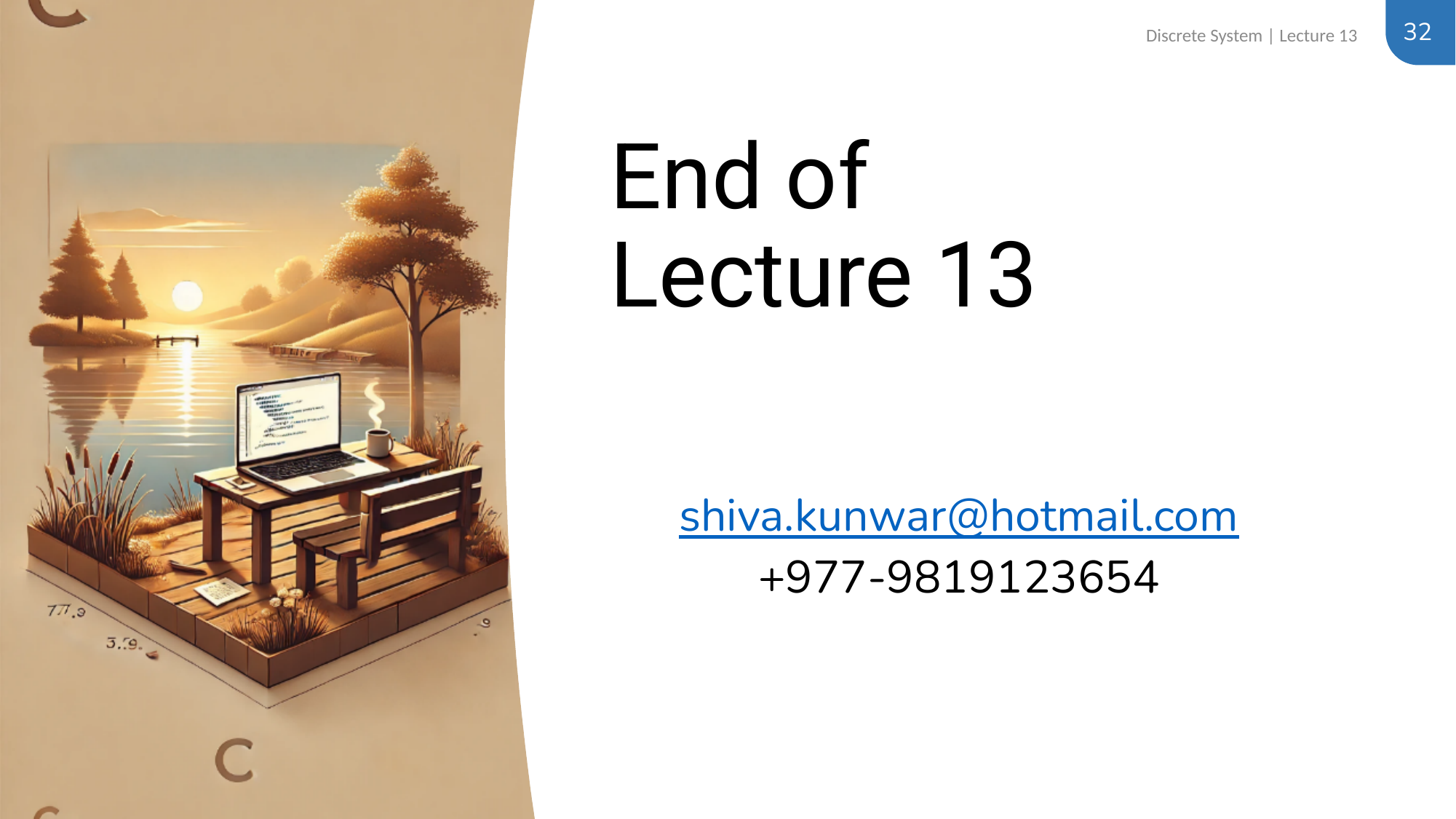

32
Discrete System | Lecture 13
# End of Lecture 13